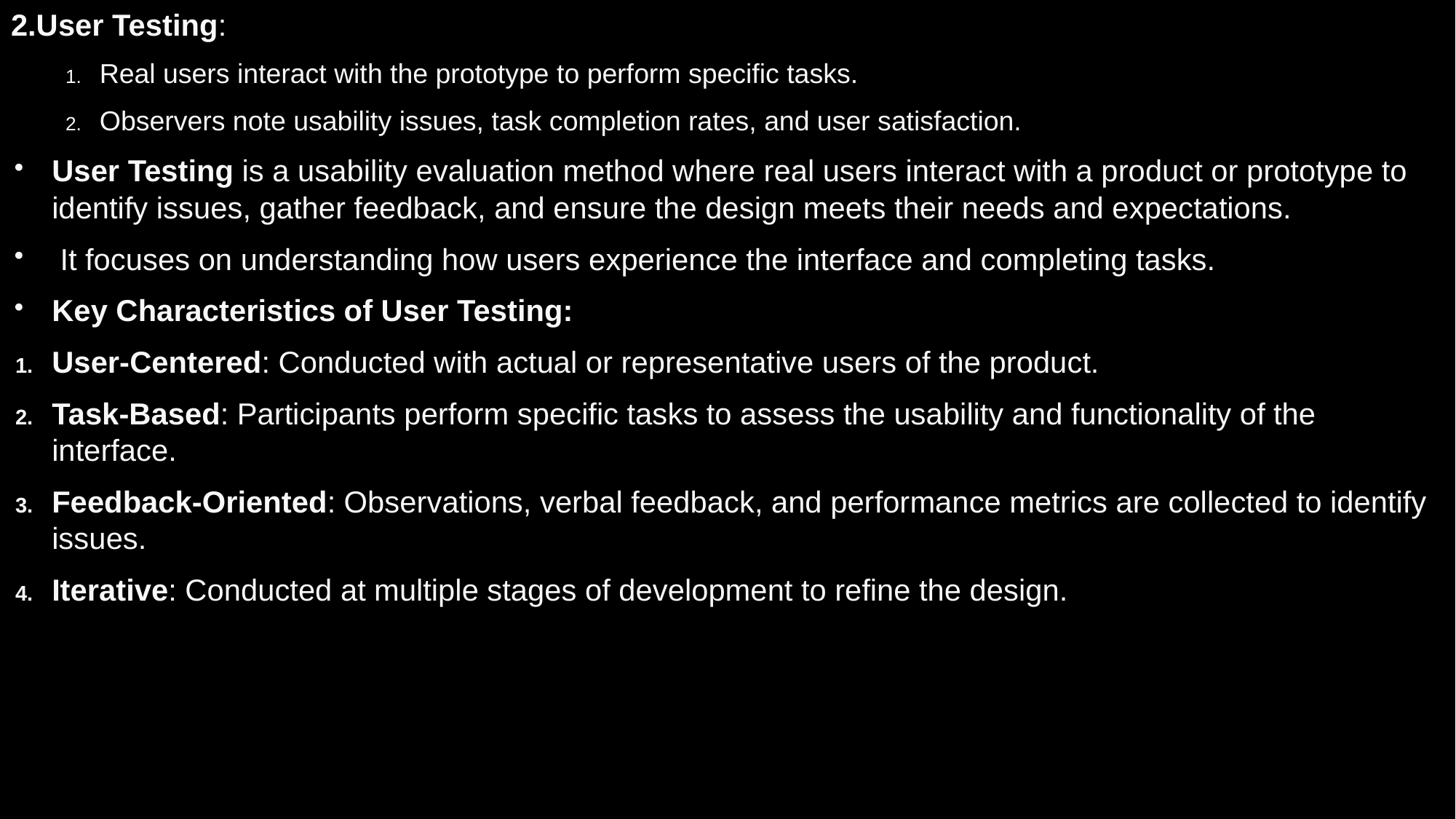

2.User Testing:
Real users interact with the prototype to perform specific tasks.
Observers note usability issues, task completion rates, and user satisfaction.
User Testing is a usability evaluation method where real users interact with a product or prototype to identify issues, gather feedback, and ensure the design meets their needs and expectations.
 It focuses on understanding how users experience the interface and completing tasks.
Key Characteristics of User Testing:
User-Centered: Conducted with actual or representative users of the product.
Task-Based: Participants perform specific tasks to assess the usability and functionality of the interface.
Feedback-Oriented: Observations, verbal feedback, and performance metrics are collected to identify issues.
Iterative: Conducted at multiple stages of development to refine the design.